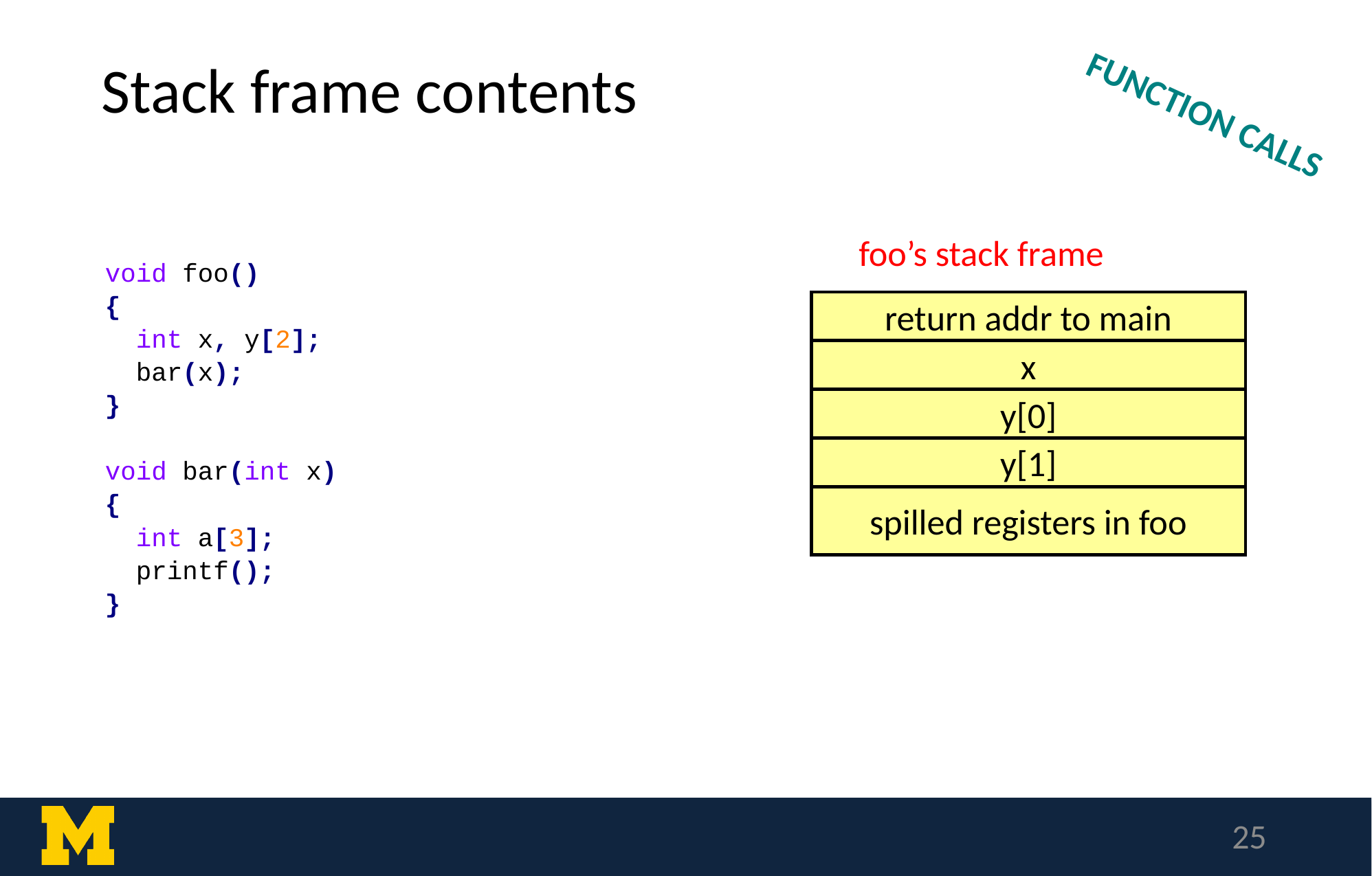

Stack frame contents
FUNCTION CALLS
 foo’s stack frame
void foo()
{
  int x, y[2];
  bar(x);
}

void bar(int x)
{
  int a[3];
  printf();
}

return addr to main
x
y[0]
y[1]
spilled registers in foo
25